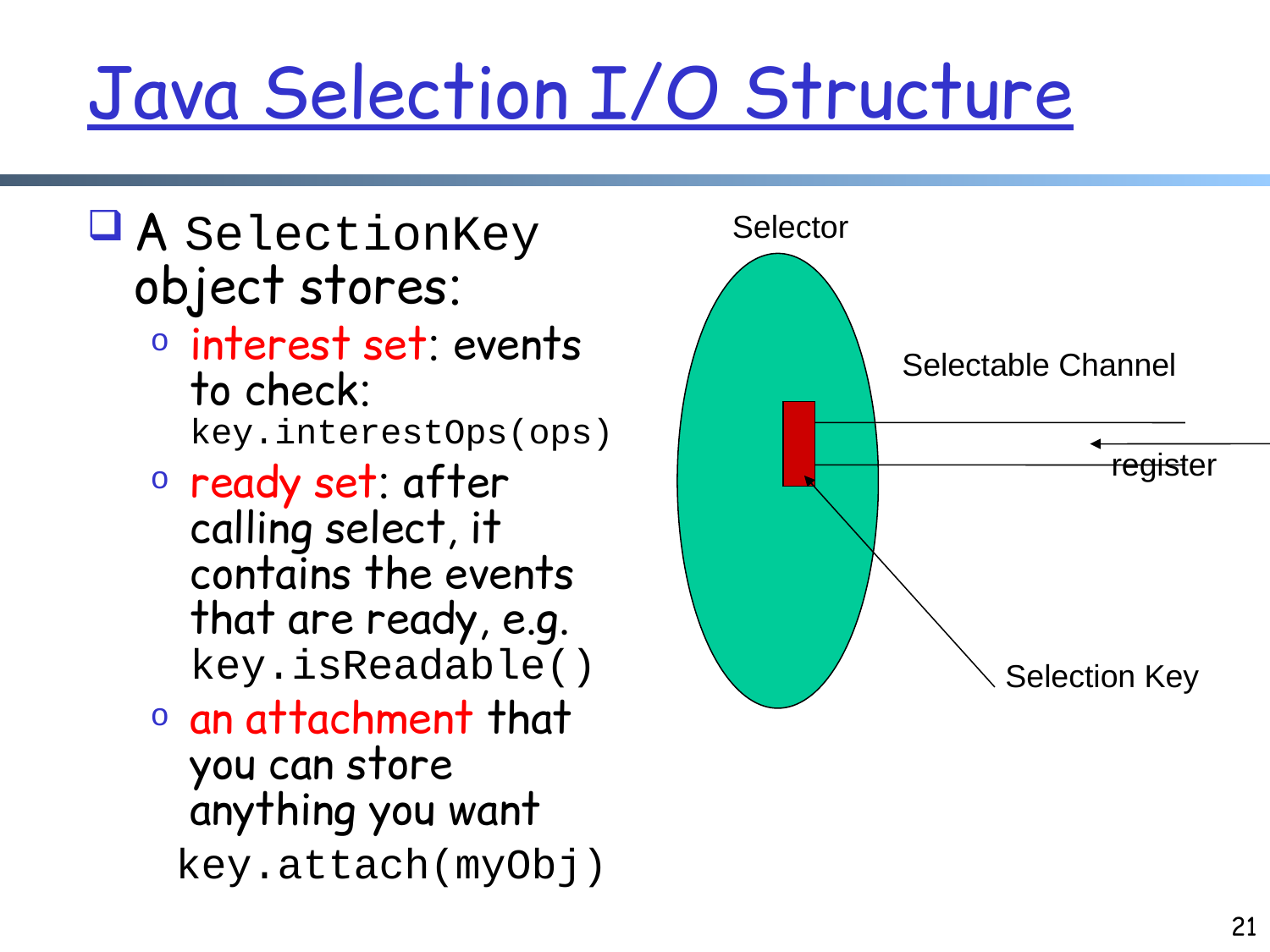

# Java Selection I/O Structure
Selector
A SelectionKey object stores:
interest set: events to check: key.interestOps(ops)
ready set: after calling select, it contains the events that are ready, e.g.
key.isReadable()
an attachment that you can store anything you want
 key.attach(myObj)

Selectable Channel

register

Selection Key
21